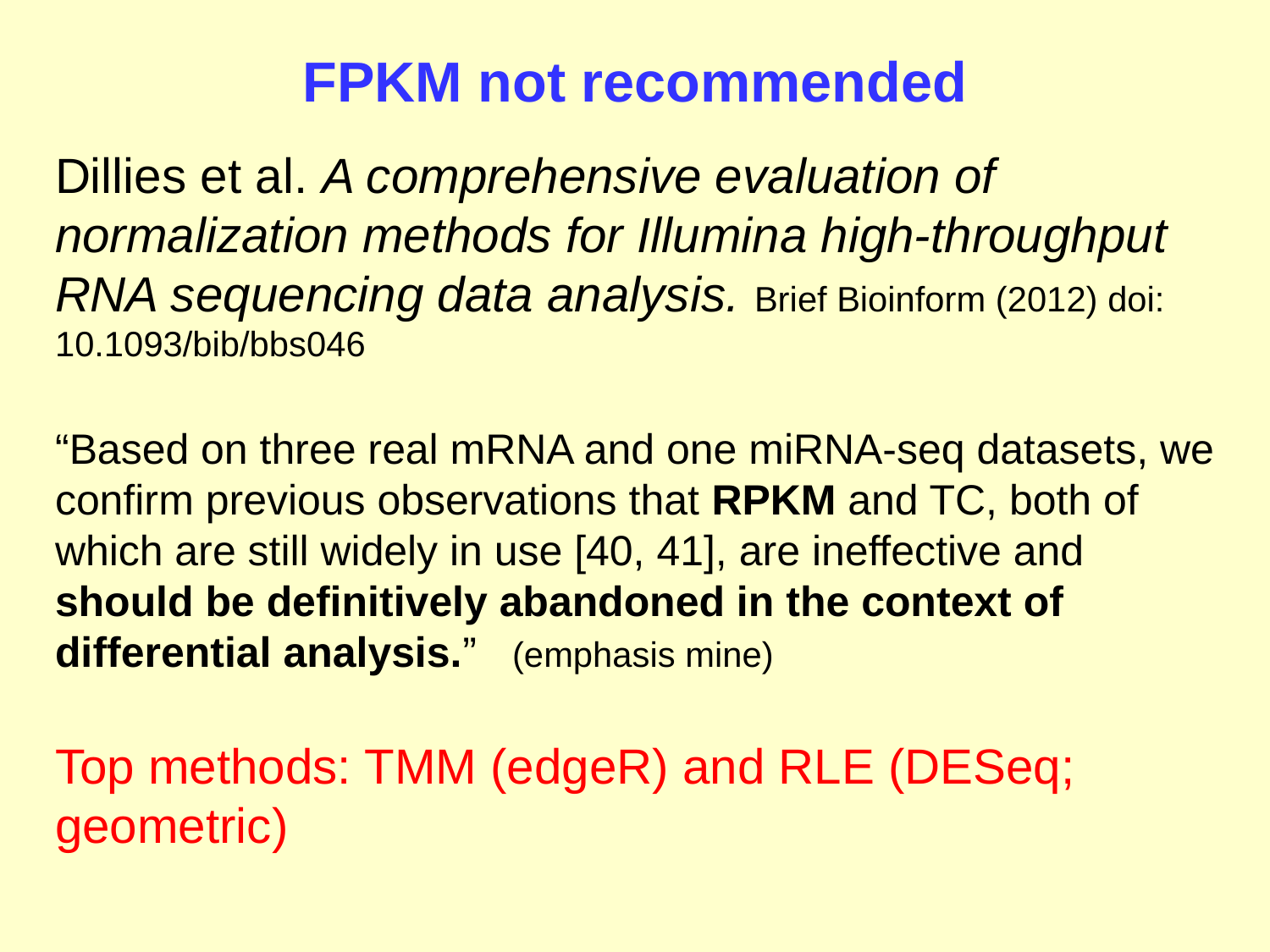

# FPKM not recommended
Dillies et al. A comprehensive evaluation of normalization methods for Illumina high-throughput RNA sequencing data analysis. Brief Bioinform (2012) doi: 10.1093/bib/bbs046

“Based on three real mRNA and one miRNA-seq datasets, we confirm previous observations that RPKM and TC, both of which are still widely in use [40, 41], are ineffective and should be definitively abandoned in the context of differential analysis.”   (emphasis mine)

Top methods: TMM (edgeR) and RLE (DESeq; geometric)